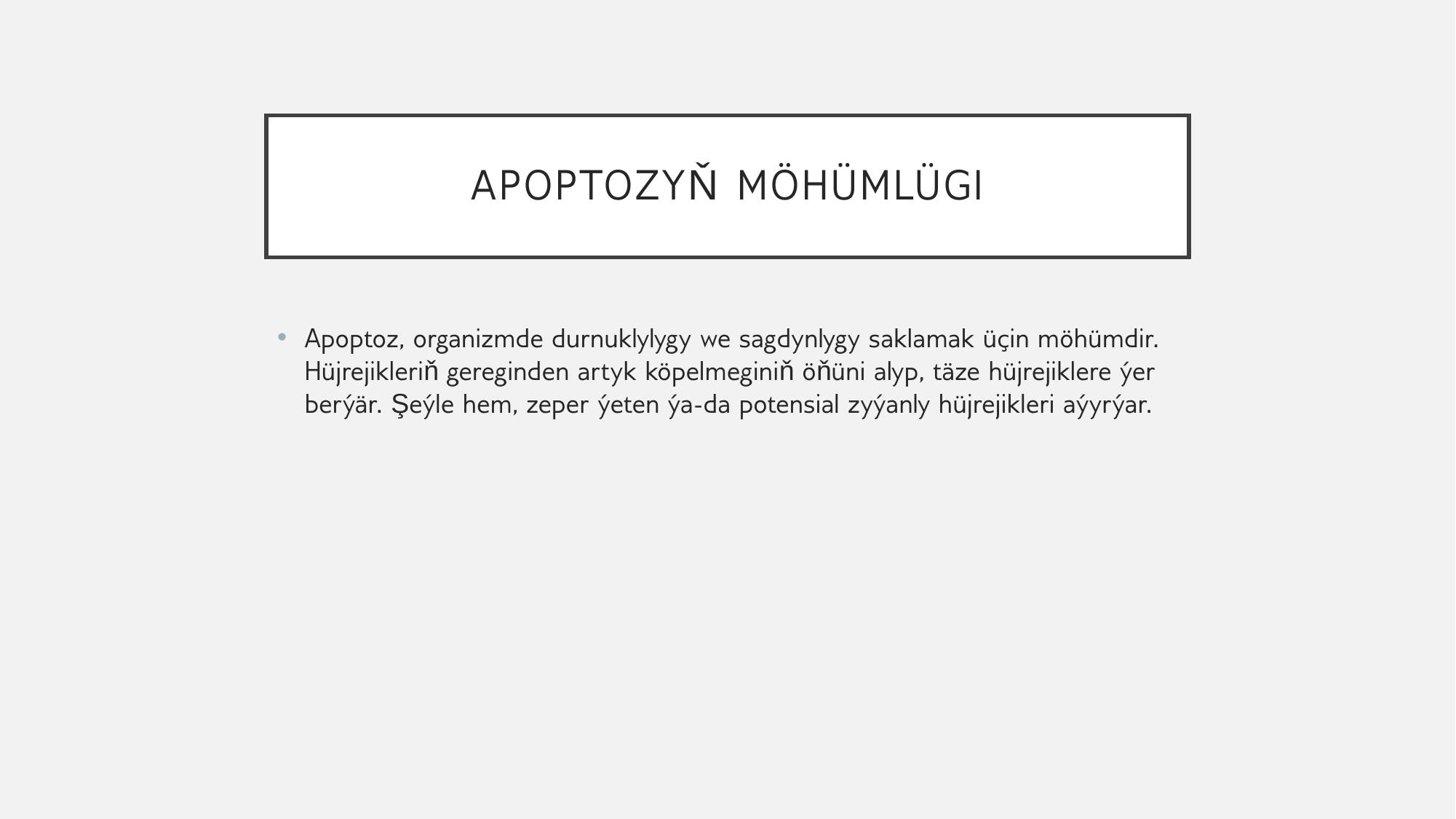

# Apoptozyň Möhümlügi
Apoptoz, organizmde durnuklylygy we sagdynlygy saklamak üçin möhümdir. Hüjrejikleriň gereginden artyk köpelmeginiň öňüni alyp, täze hüjrejiklere ýer berýär. Şeýle hem, zeper ýeten ýa-da potensial zyýanly hüjrejikleri aýyrýar.